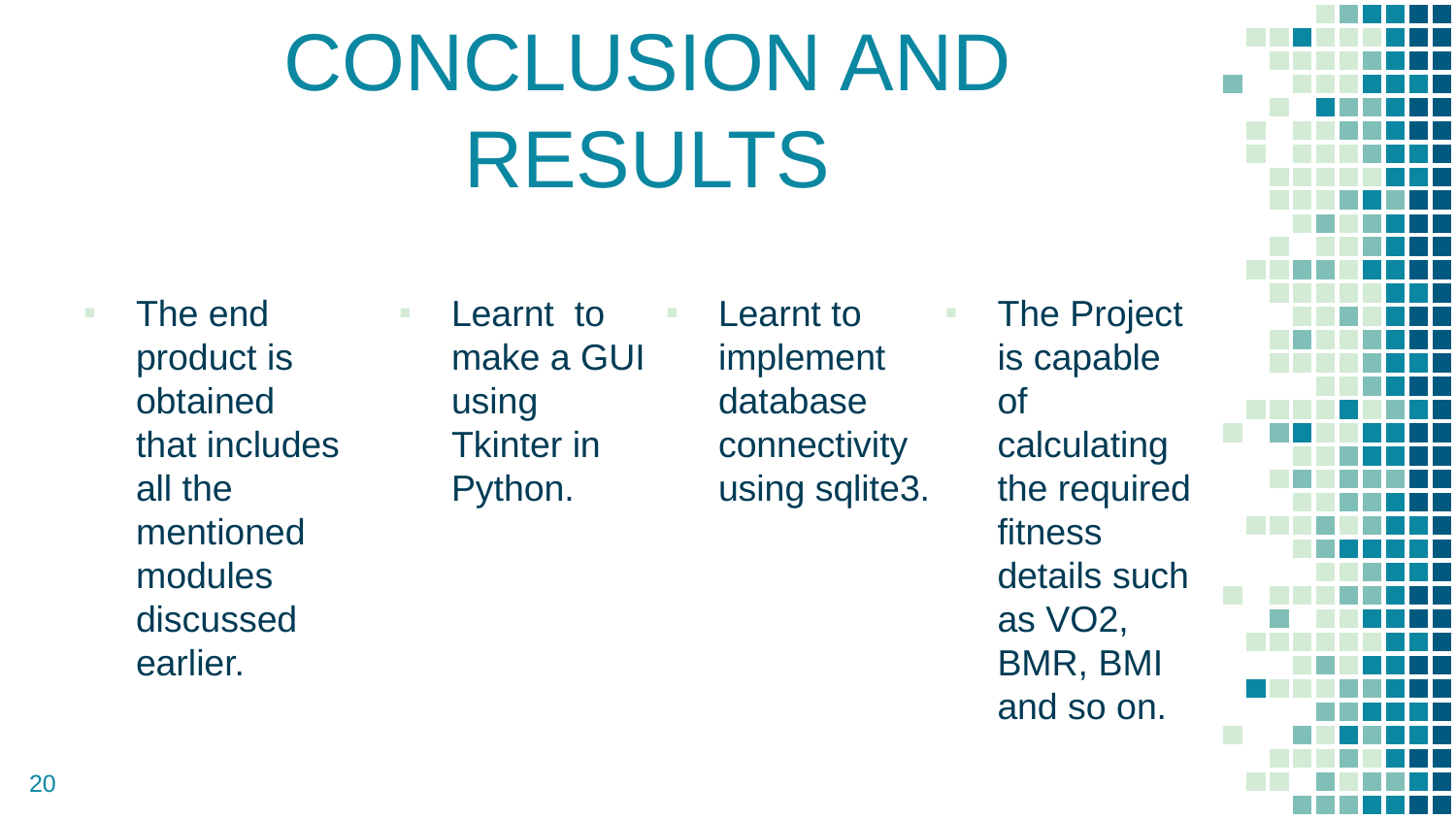

# CONCLUSION AND RESULTS
The end product is obtained   that includes all the mentioned modules discussed earlier.
Learnt  to make a GUI using Tkinter in Python.
Learnt to implement database connectivity using sqlite3.

The Project is capable of calculating the required fitness details such as VO2, BMR, BMI and so on.

20